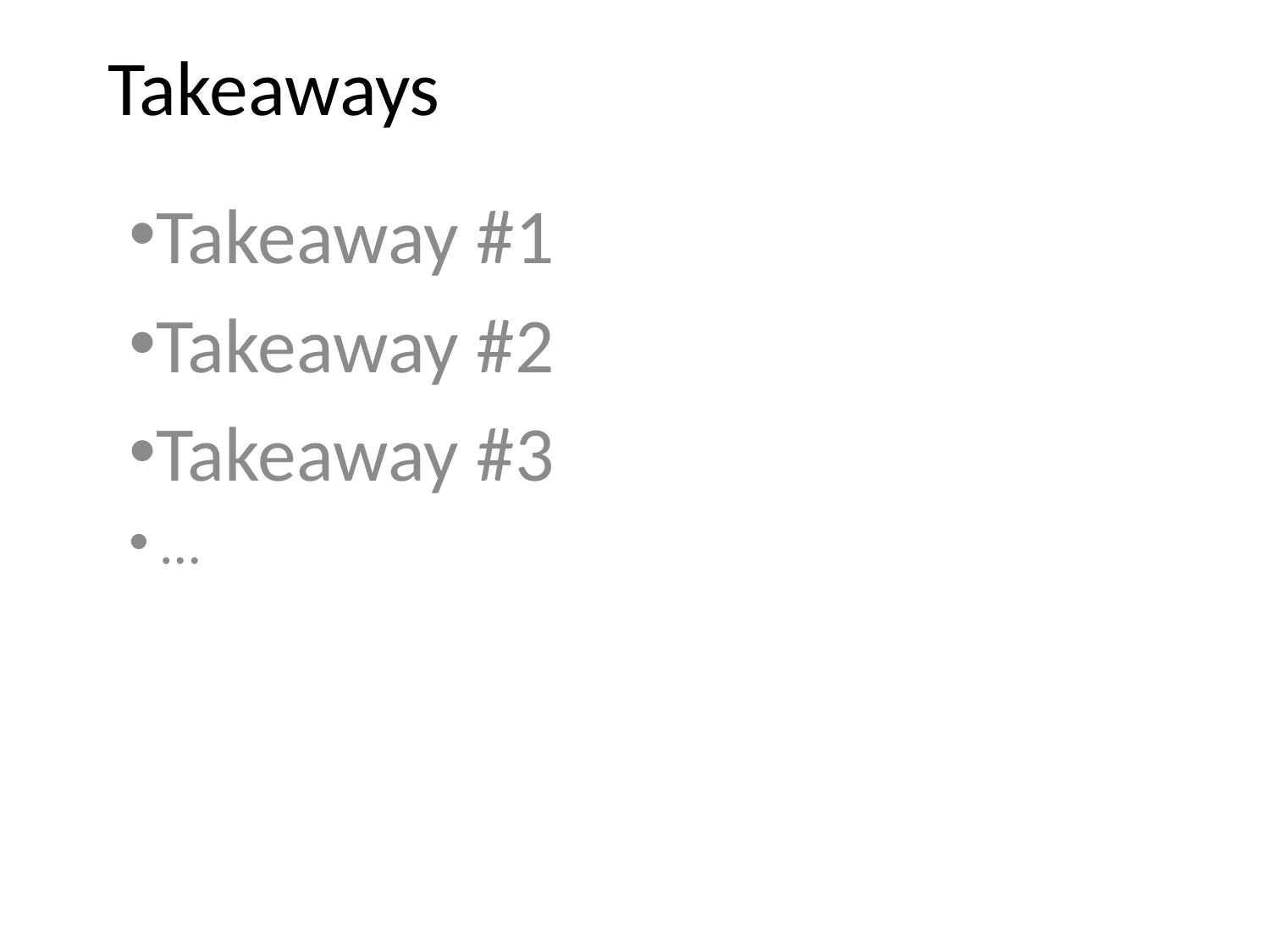

# Takeaways
Takeaway #1
Takeaway #2
Takeaway #3
 …